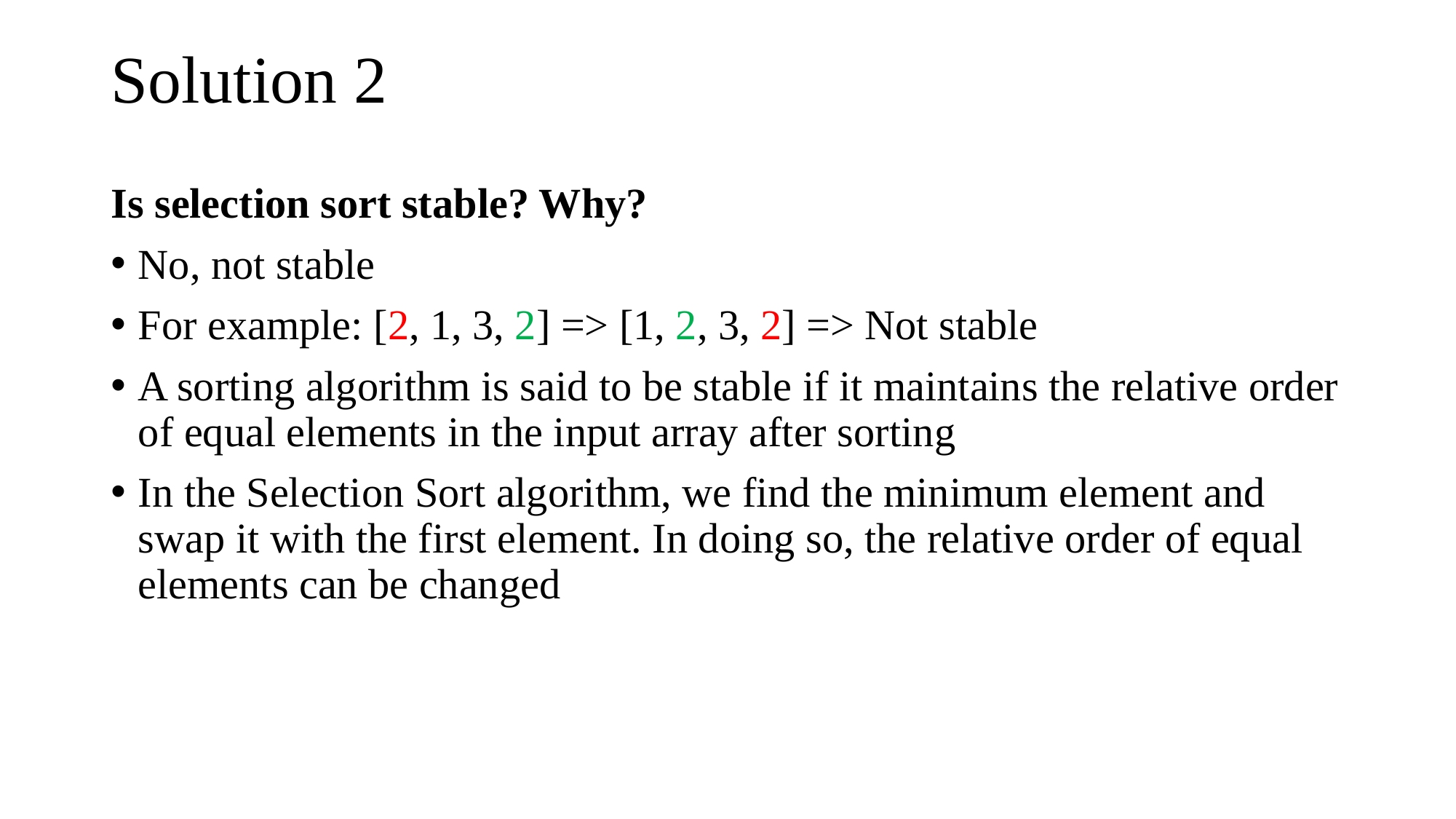

# Solution 2
Is selection sort stable? Why?
No, not stable
For example: [2, 1, 3, 2] => [1, 2, 3, 2] => Not stable
A sorting algorithm is said to be stable if it maintains the relative order of equal elements in the input array after sorting
In the Selection Sort algorithm, we find the minimum element and swap it with the first element. In doing so, the relative order of equal elements can be changed